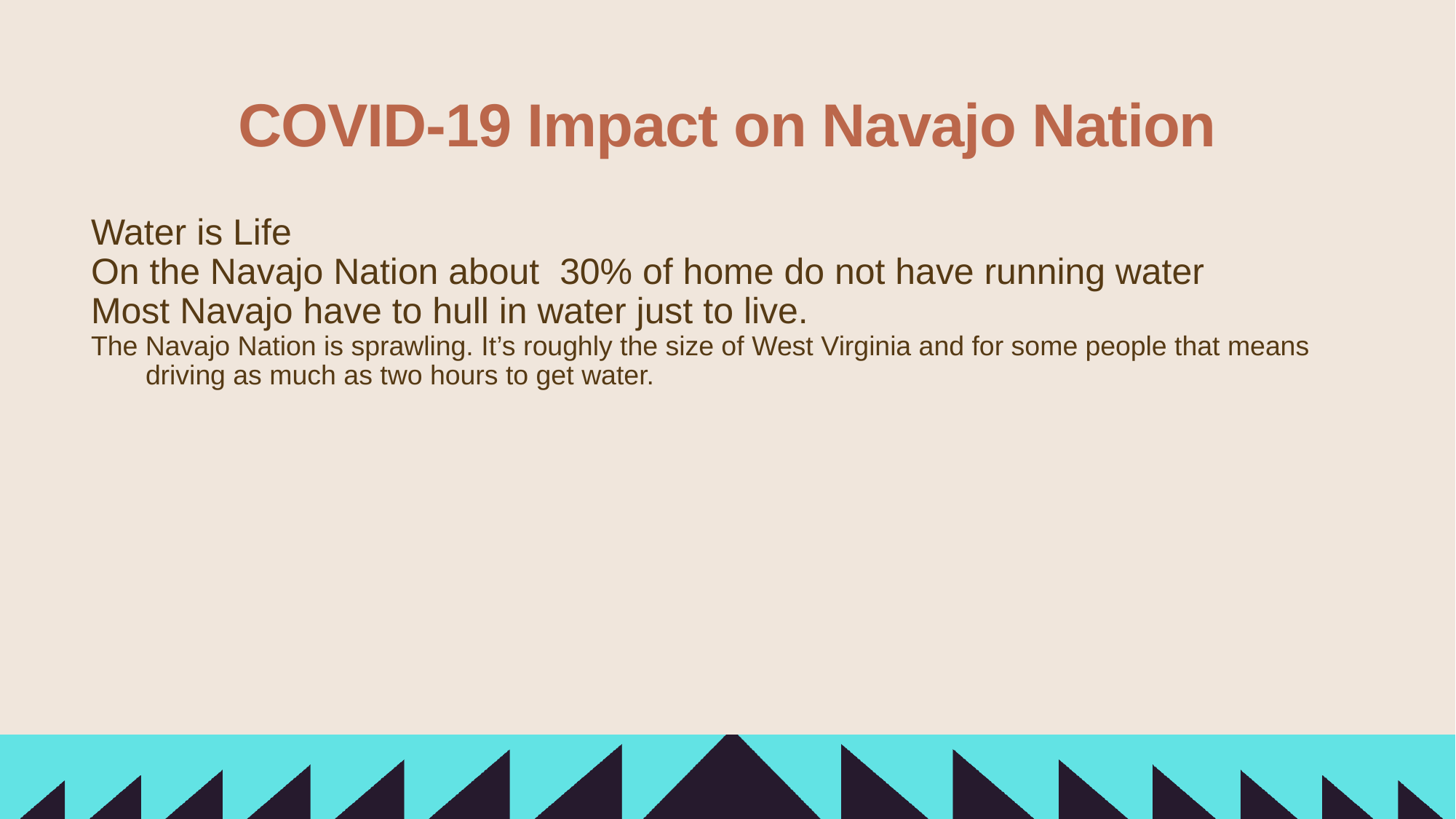

# COVID-19 Impact on Navajo Nation
Water is Life
On the Navajo Nation about  30% of home do not have running water
Most Navajo have to hull in water just to live.
The Navajo Nation is sprawling. It’s roughly the size of West Virginia and for some people that means driving as much as two hours to get water.